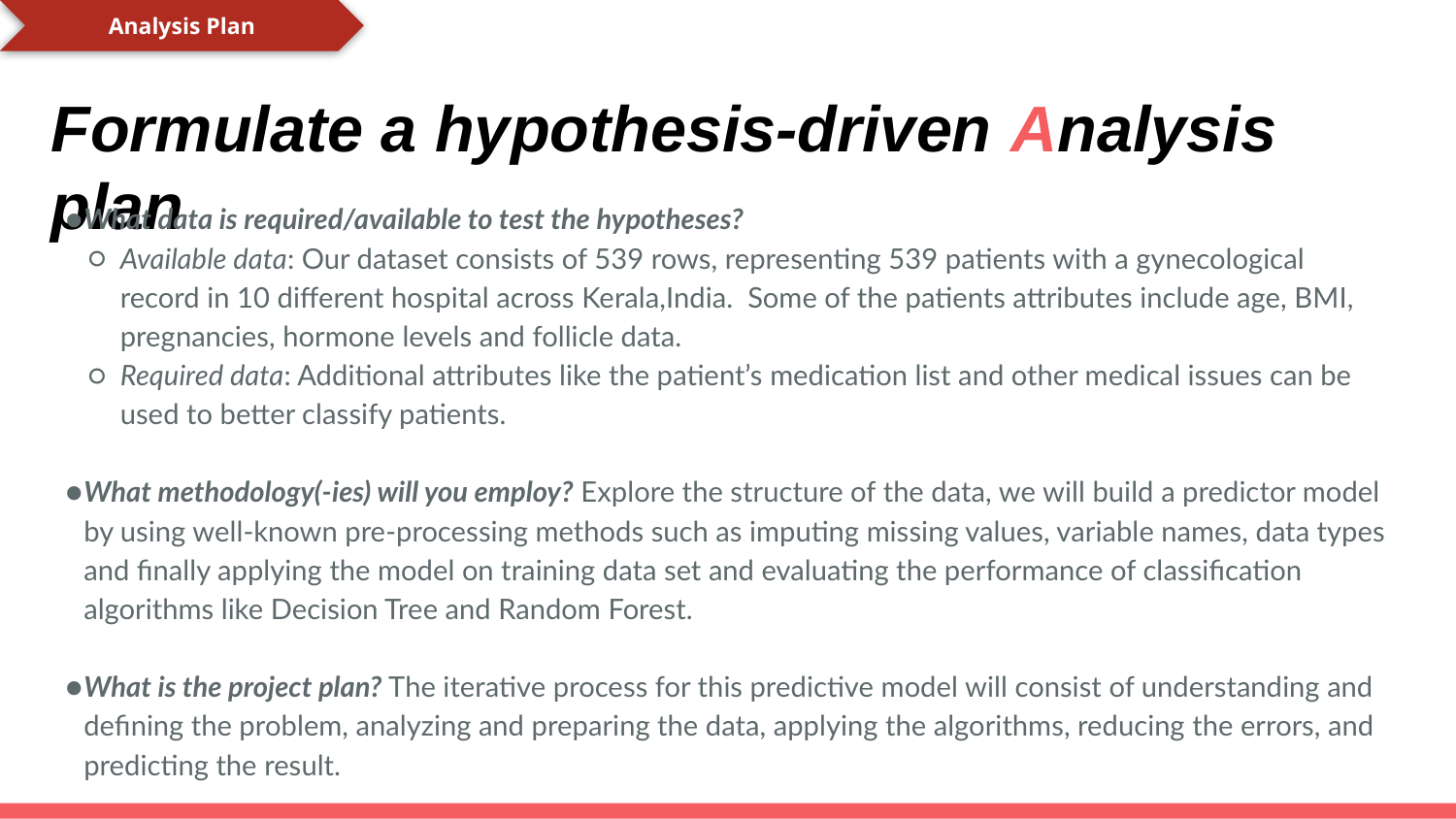

Analysis Plan
# Formulate a hypothesis-driven Analysis plan
What data is required/available to test the hypotheses?
Available data: Our dataset consists of 539 rows, representing 539 patients with a gynecological record in 10 different hospital across Kerala,India.  Some of the patients attributes include age, BMI, pregnancies, hormone levels and follicle data.
Required data: Additional attributes like the patient’s medication list and other medical issues can be used to better classify patients.

What methodology(-ies) will you employ? Explore the structure of the data, we will build a predictor model by using well-known pre-processing methods such as imputing missing values, variable names, data types and finally applying the model on training data set and evaluating the performance of classification algorithms like Decision Tree and Random Forest.

What is the project plan? The iterative process for this predictive model will consist of understanding and defining the problem, analyzing and preparing the data, applying the algorithms, reducing the errors, and predicting the result.